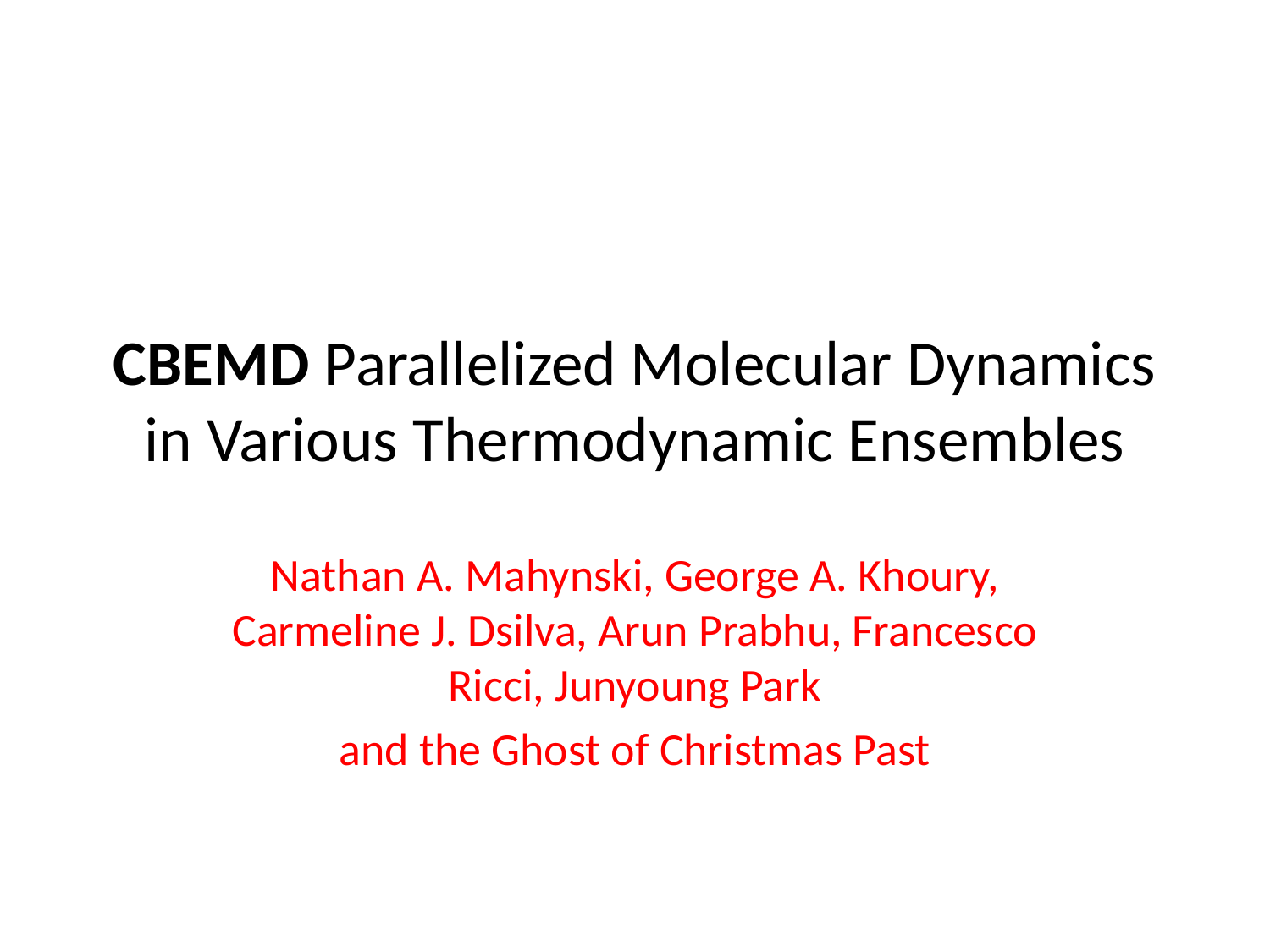

# CBEMD Parallelized Molecular Dynamics in Various Thermodynamic Ensembles
Nathan A. Mahynski, George A. Khoury, Carmeline J. Dsilva, Arun Prabhu, Francesco Ricci, Junyoung Park
and the Ghost of Christmas Past